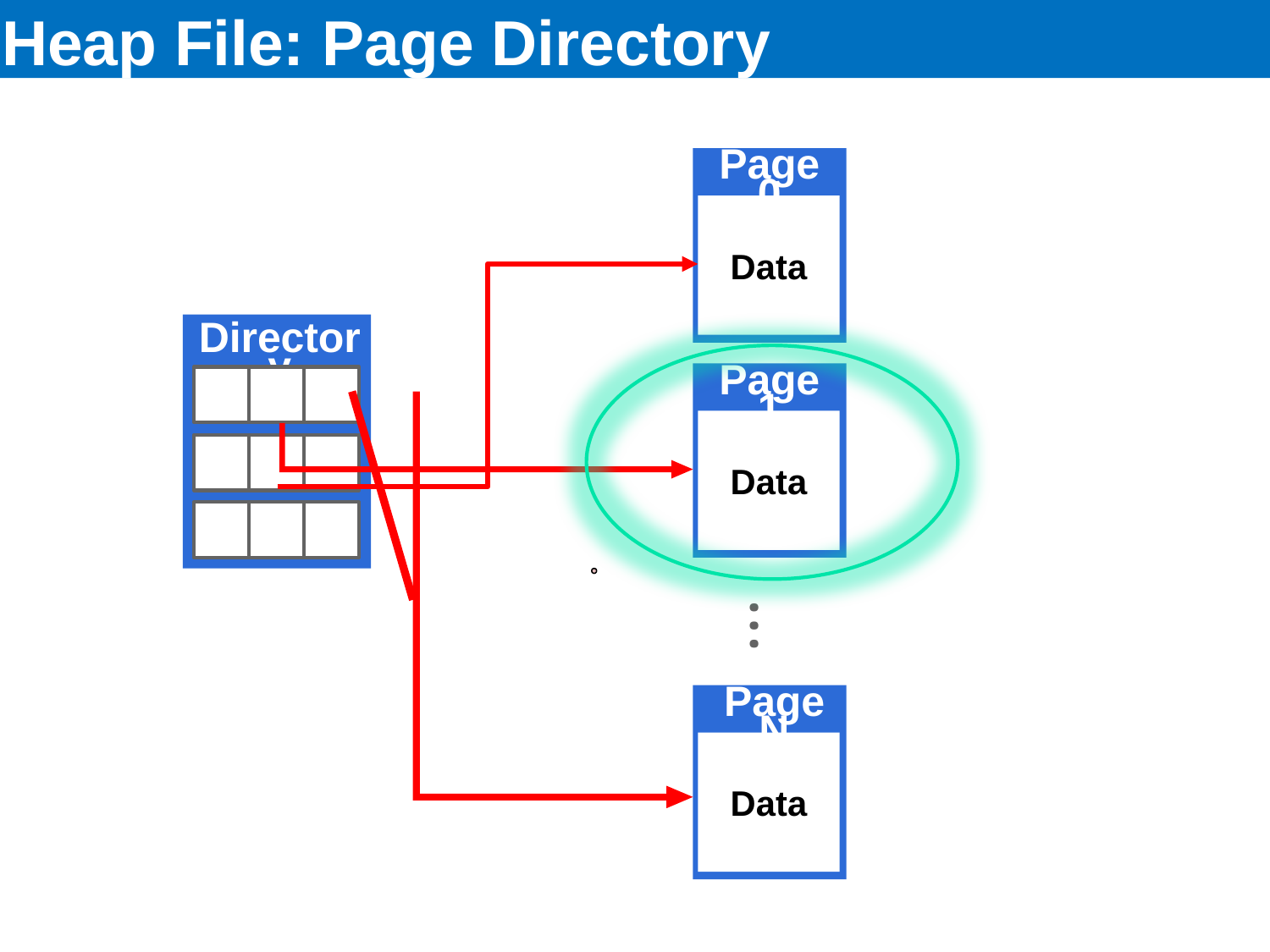

# Heap File: Page Directory

Page 0
Data

Directory

Page 1
Data

…

Page N
Data